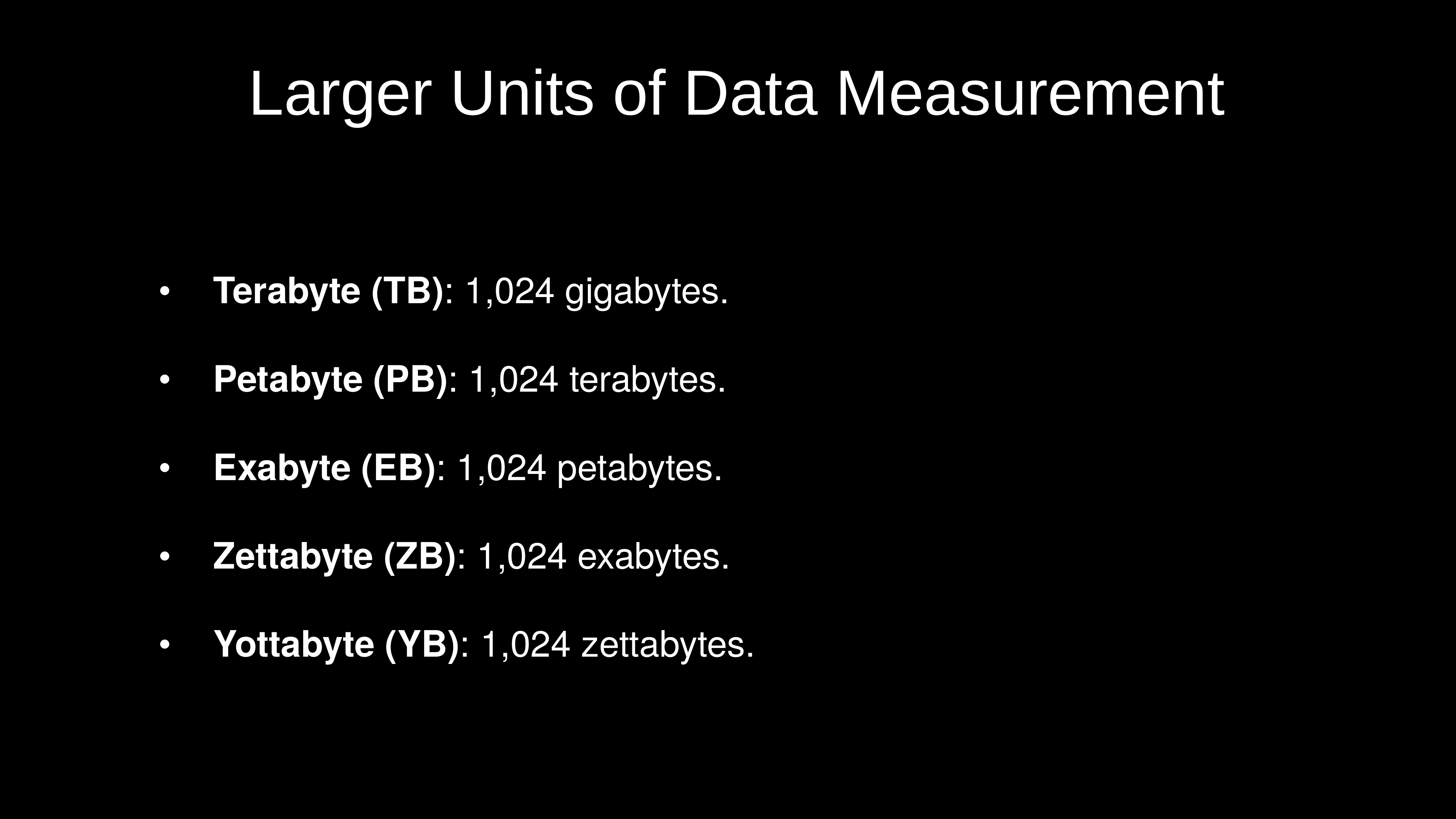

# Larger Units of Data Measurement
	•	Terabyte (TB): 1,024 gigabytes.
	•	Petabyte (PB): 1,024 terabytes.
	•	Exabyte (EB): 1,024 petabytes.
	•	Zettabyte (ZB): 1,024 exabytes.
	•	Yottabyte (YB): 1,024 zettabytes.